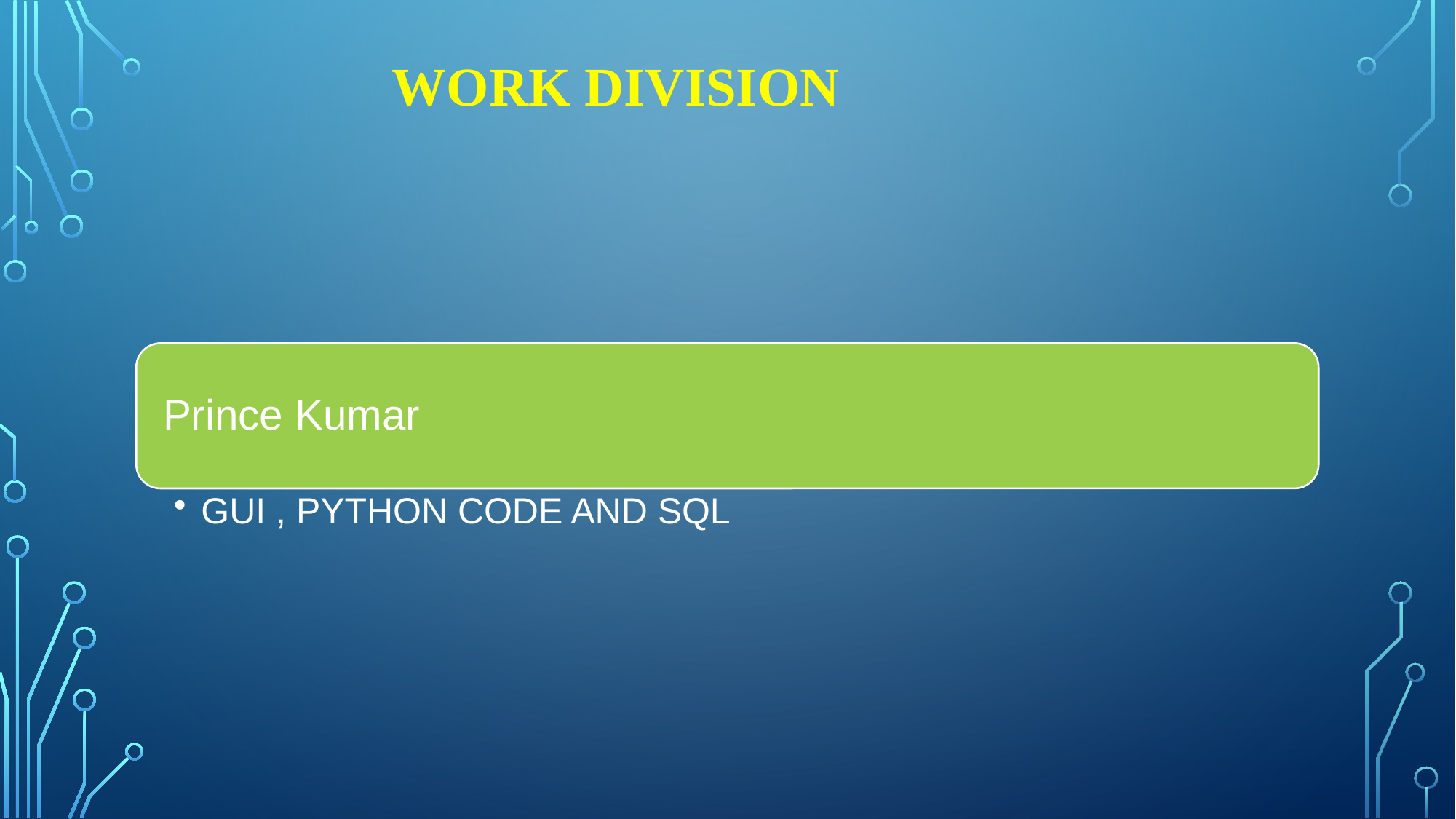

# WORK DIVISION
Prince Kumar
GUI , PYTHON CODE AND SQL